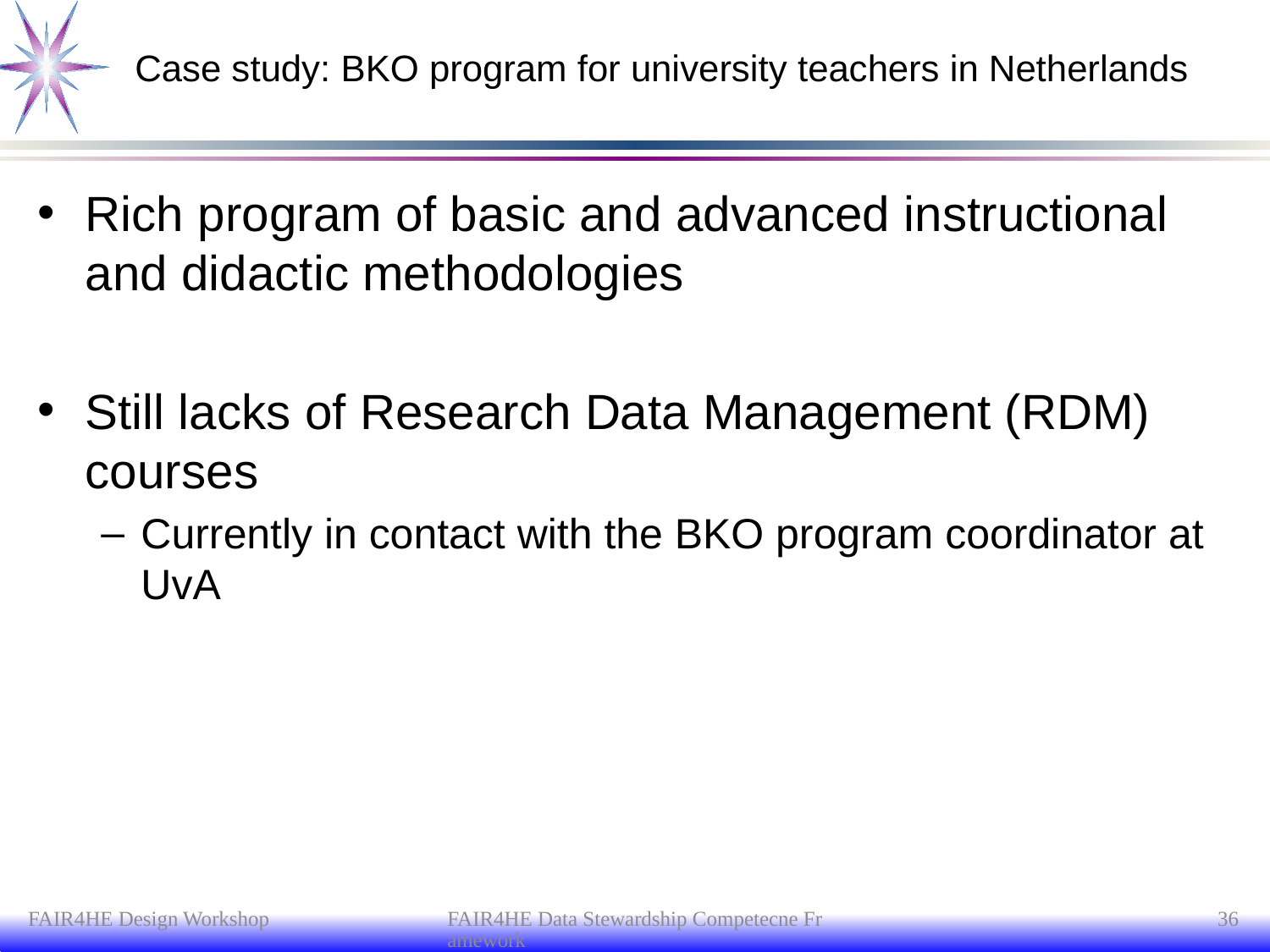

# Case study: BKO program for university teachers in Netherlands
Rich program of basic and advanced instructional and didactic methodologies

Still lacks of Research Data Management (RDM) courses
Currently in contact with the BKO program coordinator at UvA

FAIR4HE Design Workshop
FAIR4HE Data Stewardship Competecne Framework
36